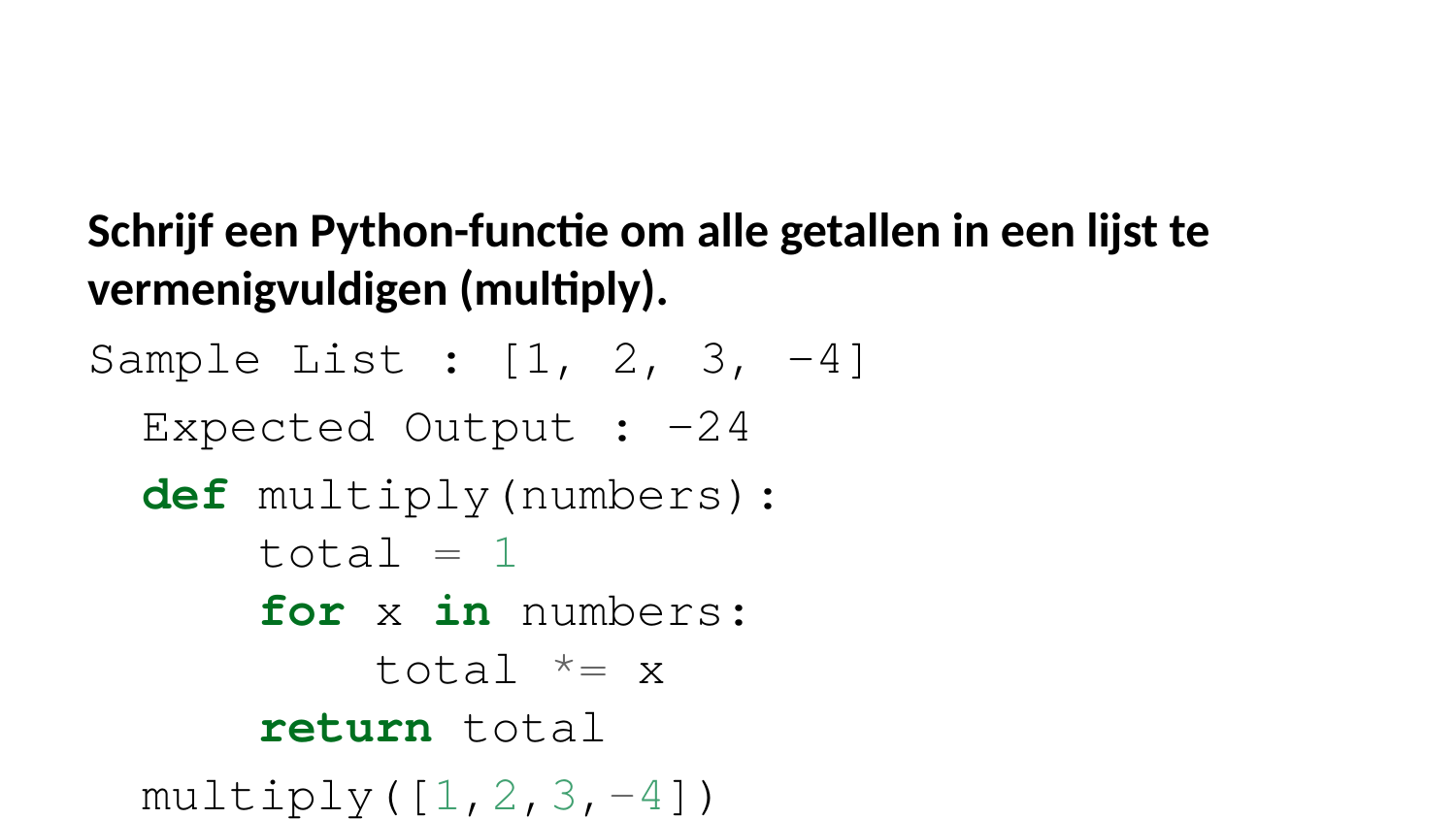

Schrijf een Python-functie om alle getallen in een lijst te vermenigvuldigen (multiply).
Sample List : [1, 2, 3, -4]
Expected Output : -24
def multiply(numbers):
    total = 1
    for x in numbers:
        total *= x
    return total
multiply([1,2,3,-4])
-24